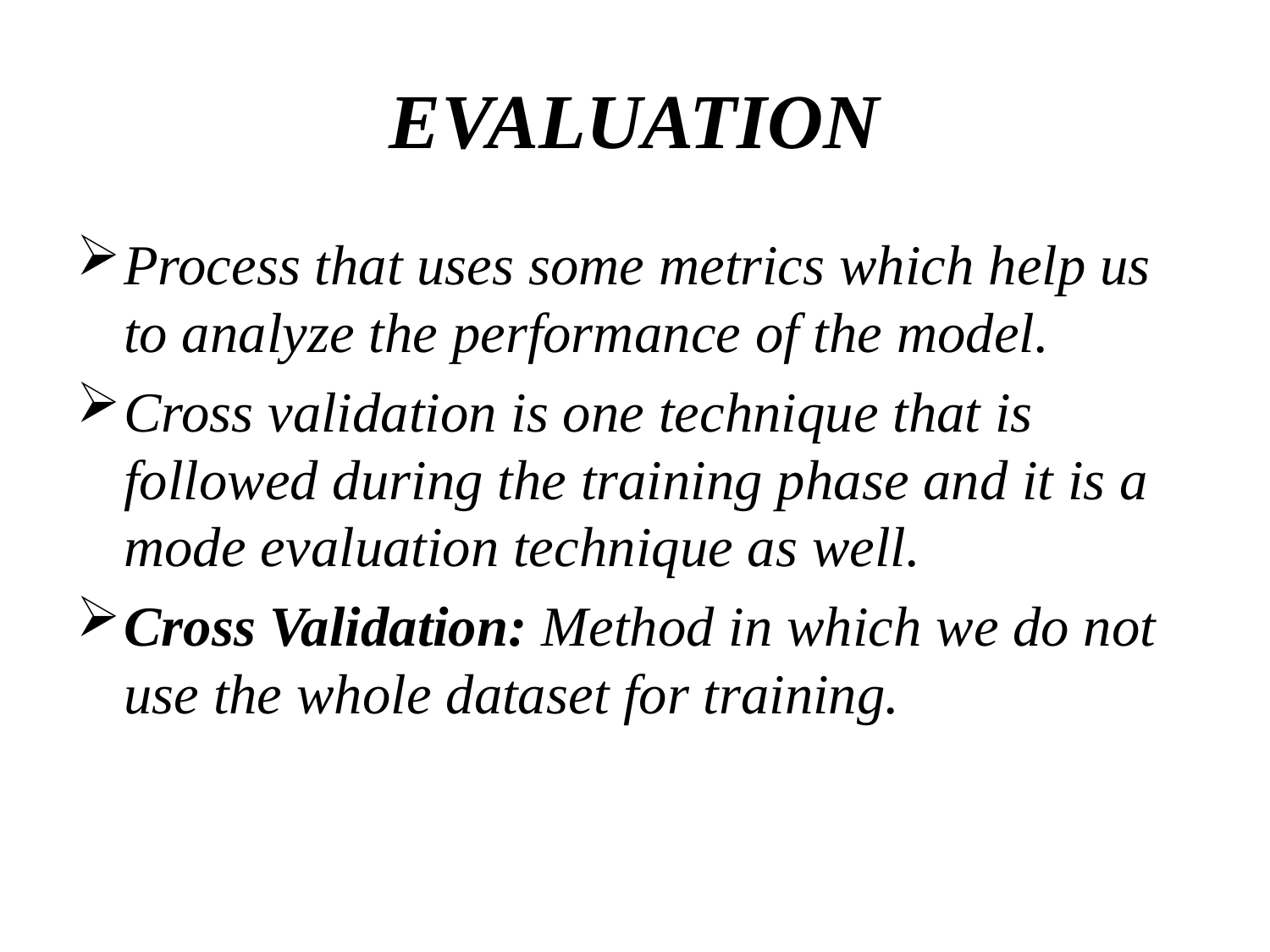

# EVALUATION
Process that uses some metrics which help us to analyze the performance of the model.
Cross validation is one technique that is followed during the training phase and it is a mode evaluation technique as well.
Cross Validation: Method in which we do not use the whole dataset for training.